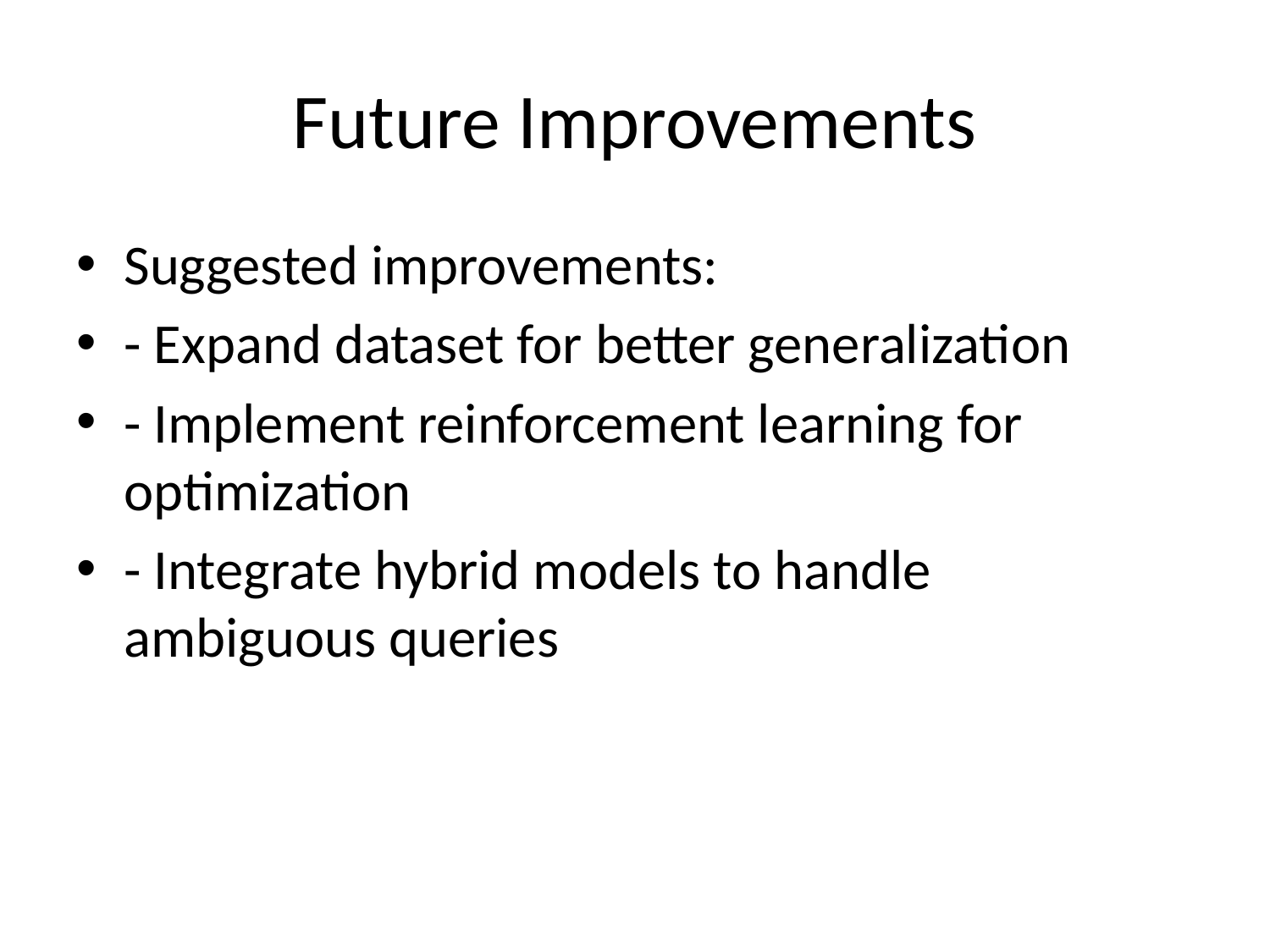

# Future Improvements
Suggested improvements:
- Expand dataset for better generalization
- Implement reinforcement learning for optimization
- Integrate hybrid models to handle ambiguous queries